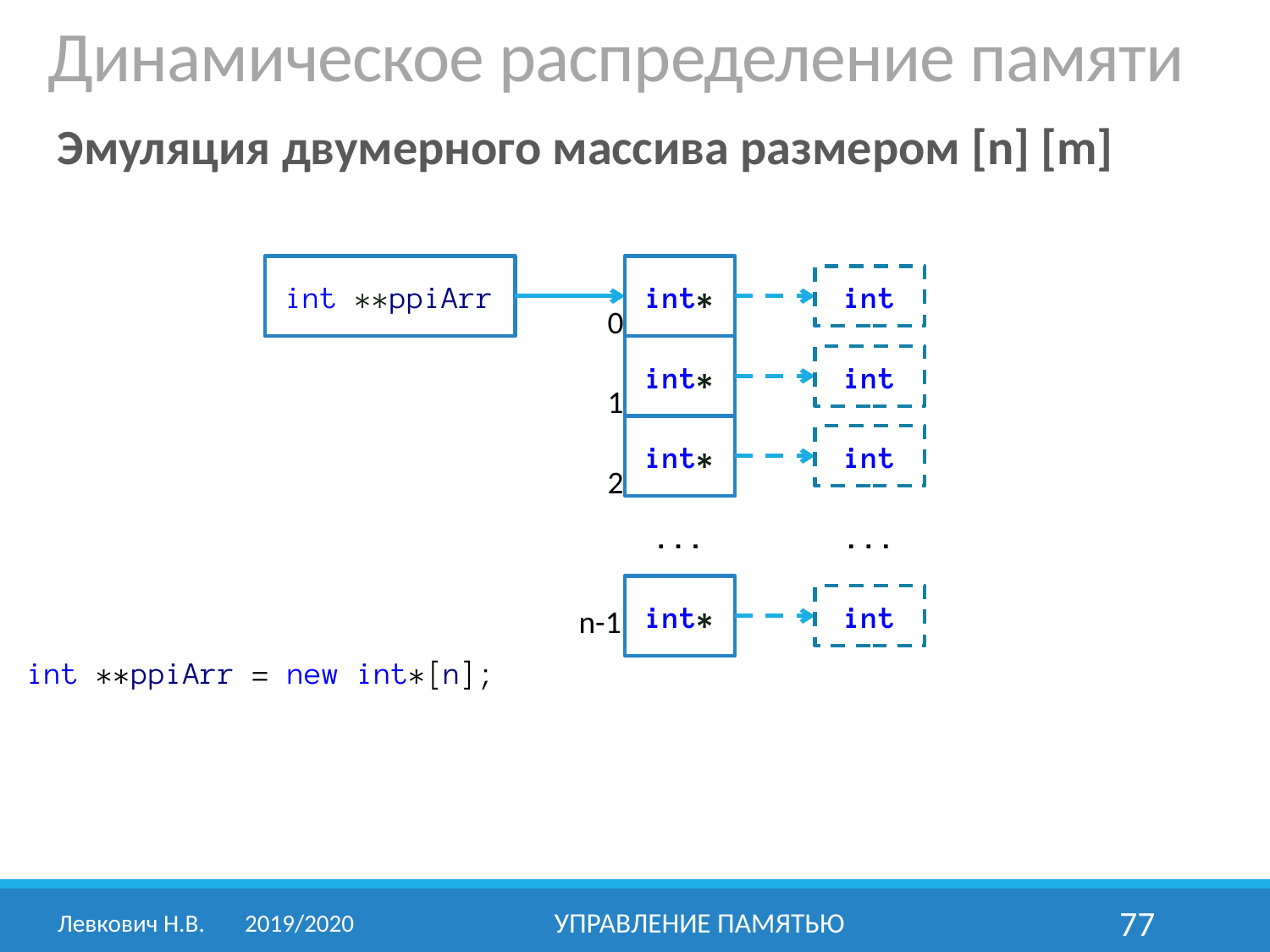

Динамическое распределение памяти
Эмуляция двумерного массива размером [n] [m]
int*
int **ppiArr
int
0
int*
int
1
int*
int
2
...
...
int*
int
n-1
int **ppiArr = new int*[n];
Левкович Н.В.	2019/2020
Управление памятью
77